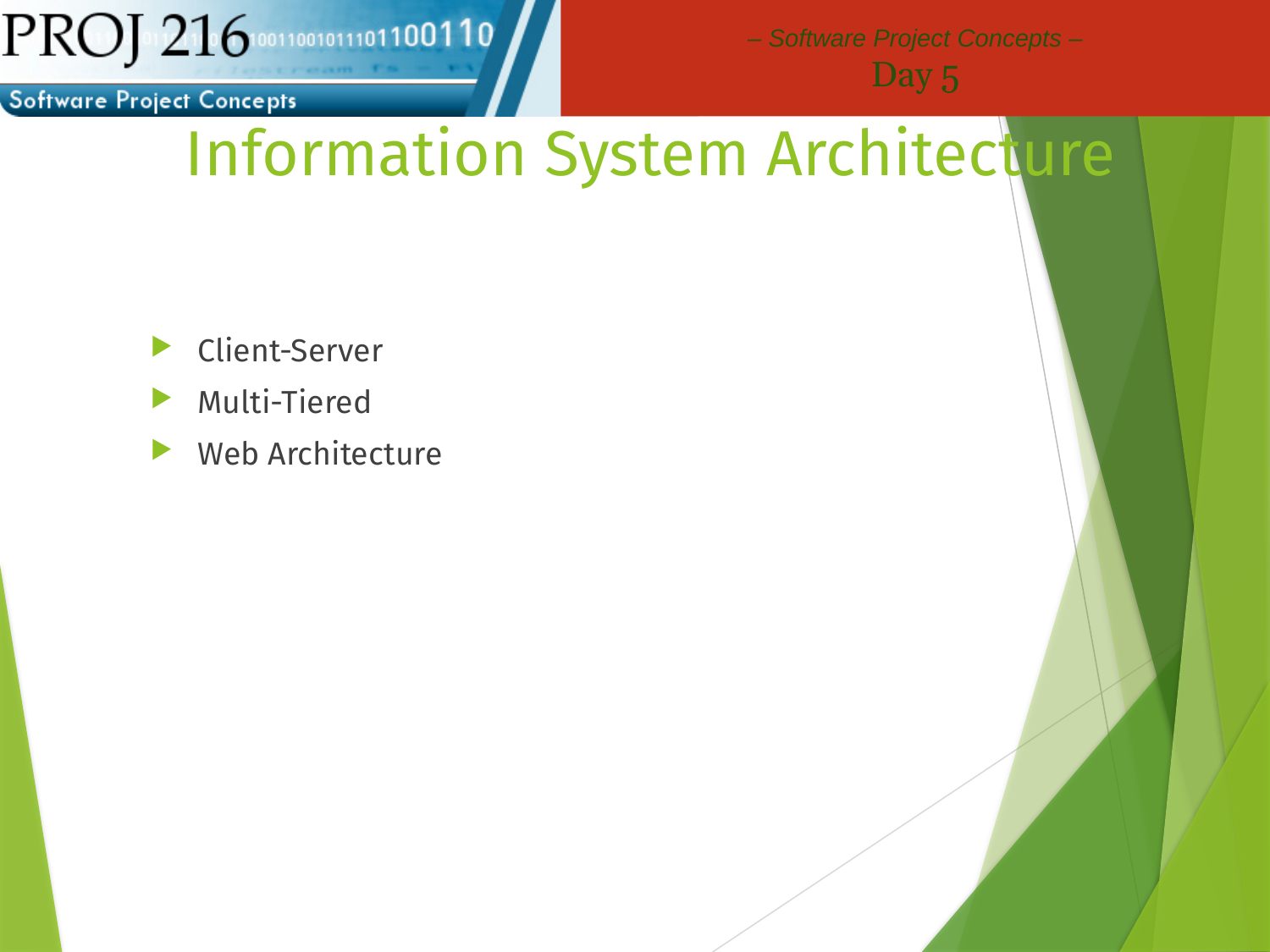

# Information System Architecture
Client-Server
Multi-Tiered
Web Architecture